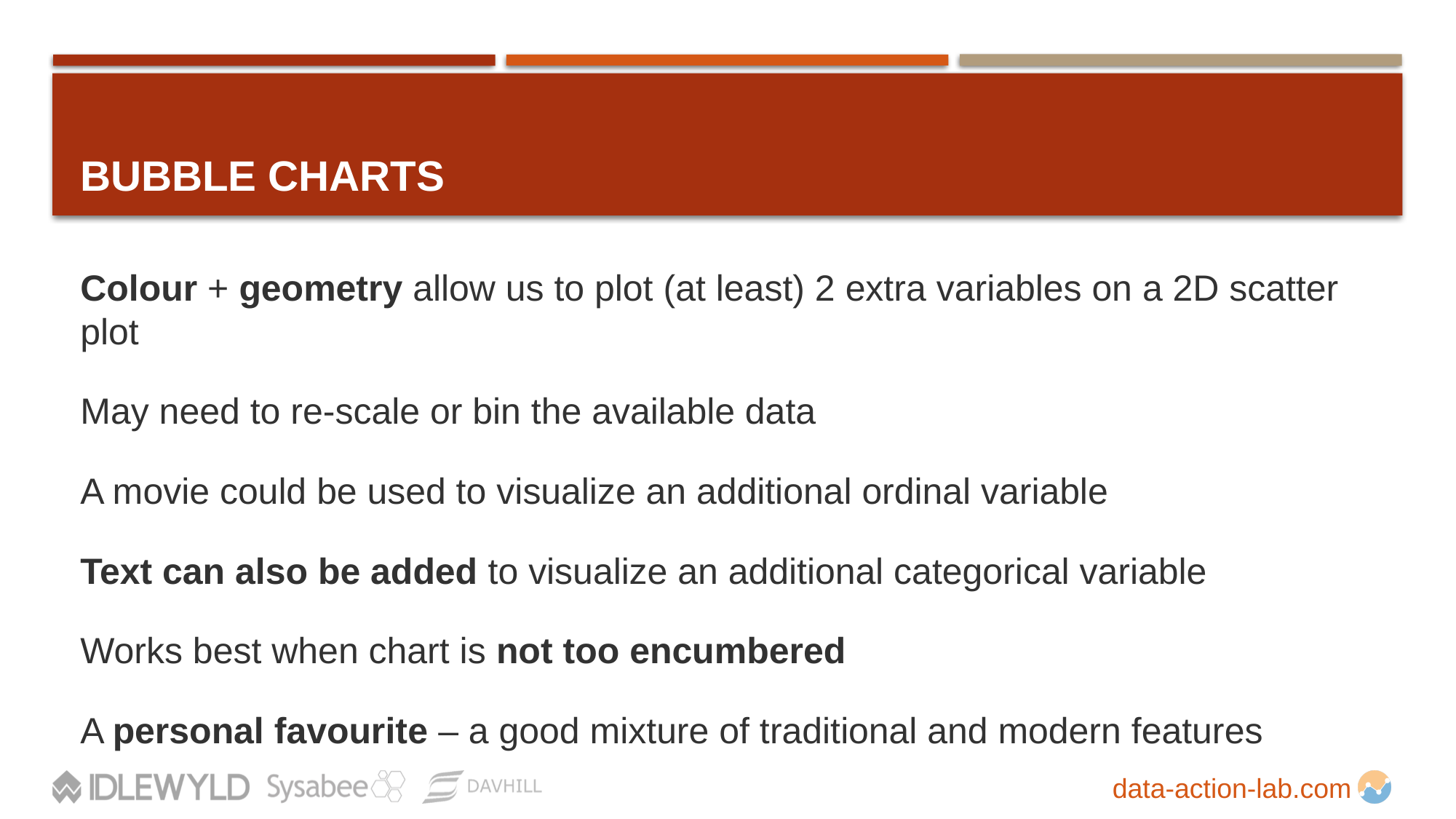

# Bubble Charts
Colour + geometry allow us to plot (at least) 2 extra variables on a 2D scatter plot

May need to re-scale or bin the available data

A movie could be used to visualize an additional ordinal variable

Text can also be added to visualize an additional categorical variable

Works best when chart is not too encumbered

A personal favourite – a good mixture of traditional and modern features